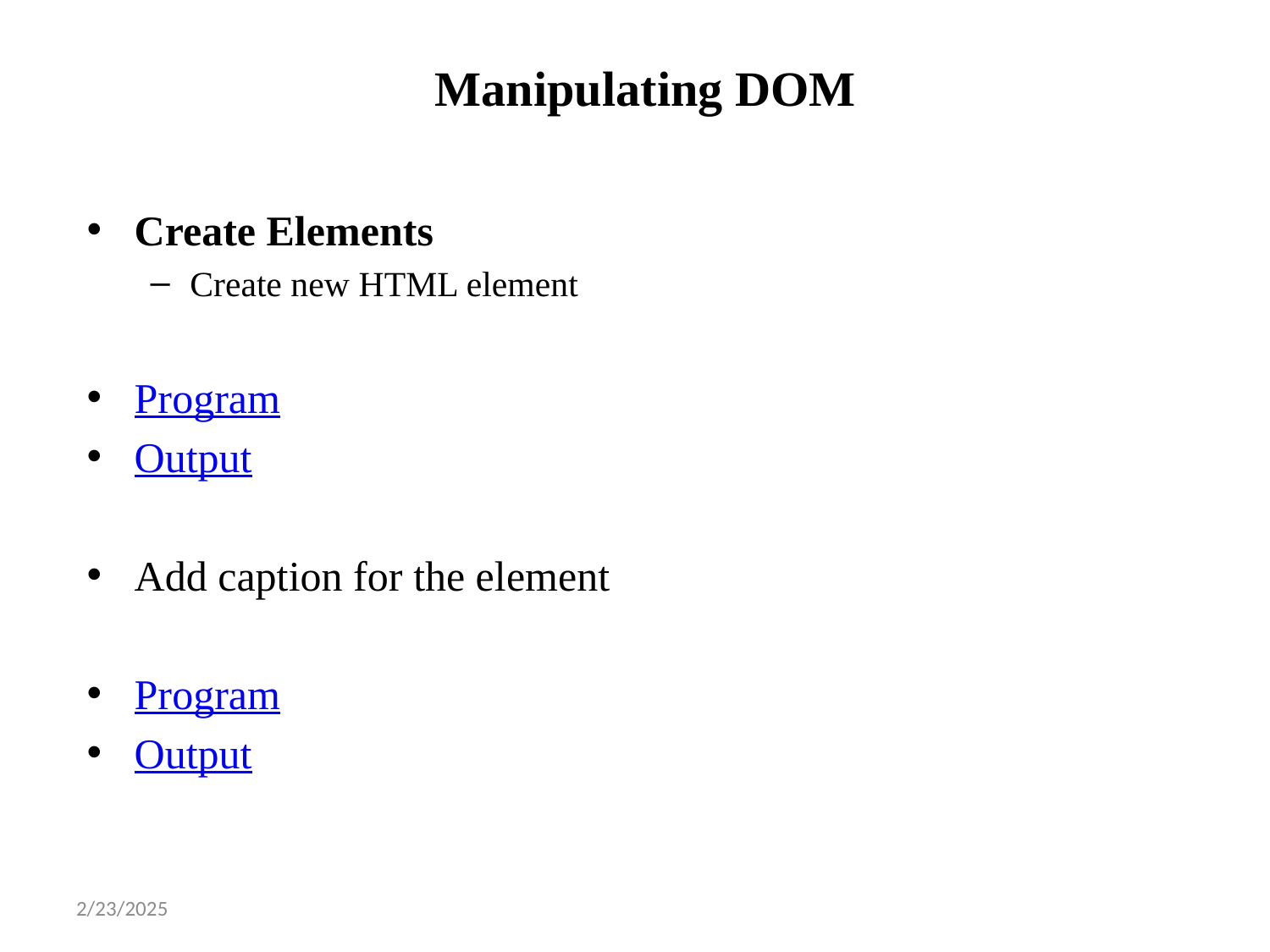

# Manipulating DOM

Create Elements
Create new HTML element

Program
Output

Add caption for the element

Program
Output

2/23/2025